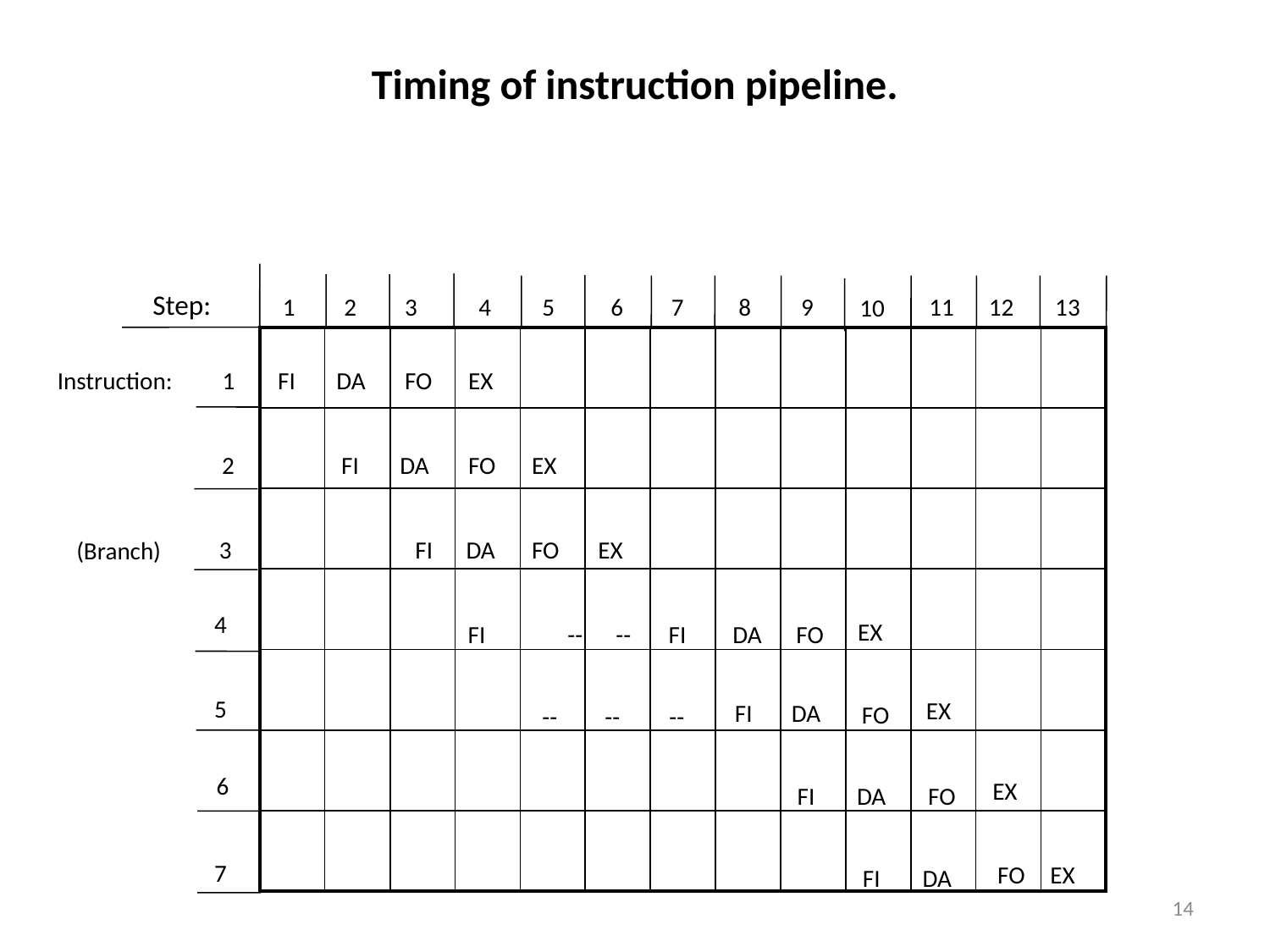

Timing of instruction pipeline.

 Step:
1
 2
 3
 4
 5
6
 7
 8
 9
 11
 12
 13
 10

|  |  |  |  |  |  |  |  |  |  |  |  |  |
| --- | --- | --- | --- | --- | --- | --- | --- | --- | --- | --- | --- | --- |
|  |  |  |  |  |  |  |  |  |  |  |  |  |
|  |  |  |  |  |  |  |  |  |  |  |  |  |
|  |  |  |  |  |  |  |  |  |  |  |  |  |
|  |  |  |  |  |  |  |  |  |  |  |  |  |
|  |  |  |  |  |  |  |  |  |  |  |  |  |
|  |  |  |  |  |  |  |  |  |  |  |  |  |
 Instruction:
1
 FI
 DA
 FO
 EX

 2
 FI
 DA
 FO
 EX

 3
 FI
 DA
 FO
 EX
 (Branch)

 4
 EX
                        FI               --      --
 FI
 DA
 FO

 5
 EX
 FI
 DA
 FO
 --
 --
 --

6
 EX
 FI
 DA
 FO

 7
 FO
 EX
 FI
 DA
14